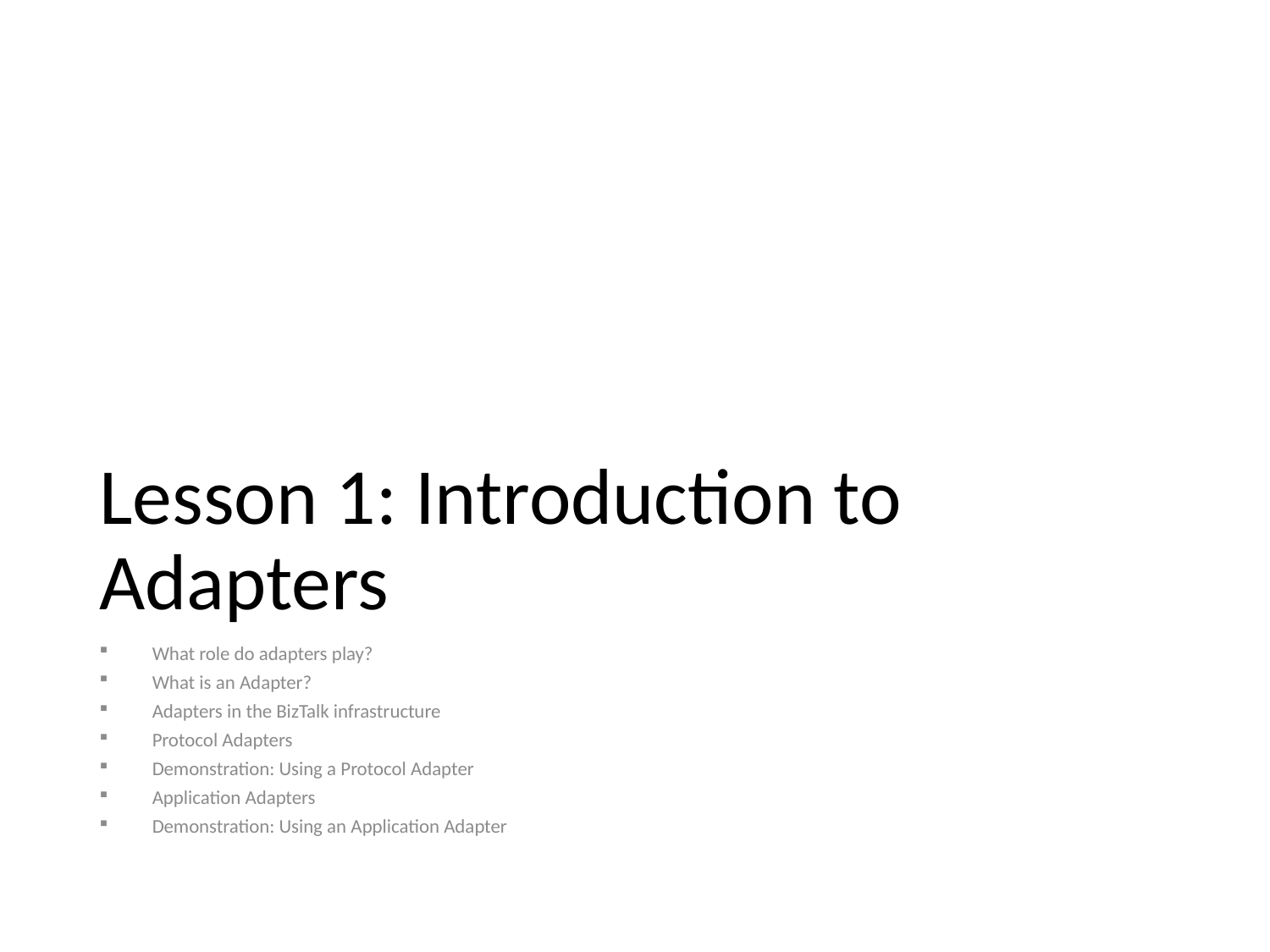

# Lesson 1: Introduction to Adapters
What role do adapters play?
What is an Adapter?
Adapters in the BizTalk infrastructure
Protocol Adapters
Demonstration: Using a Protocol Adapter
Application Adapters
Demonstration: Using an Application Adapter